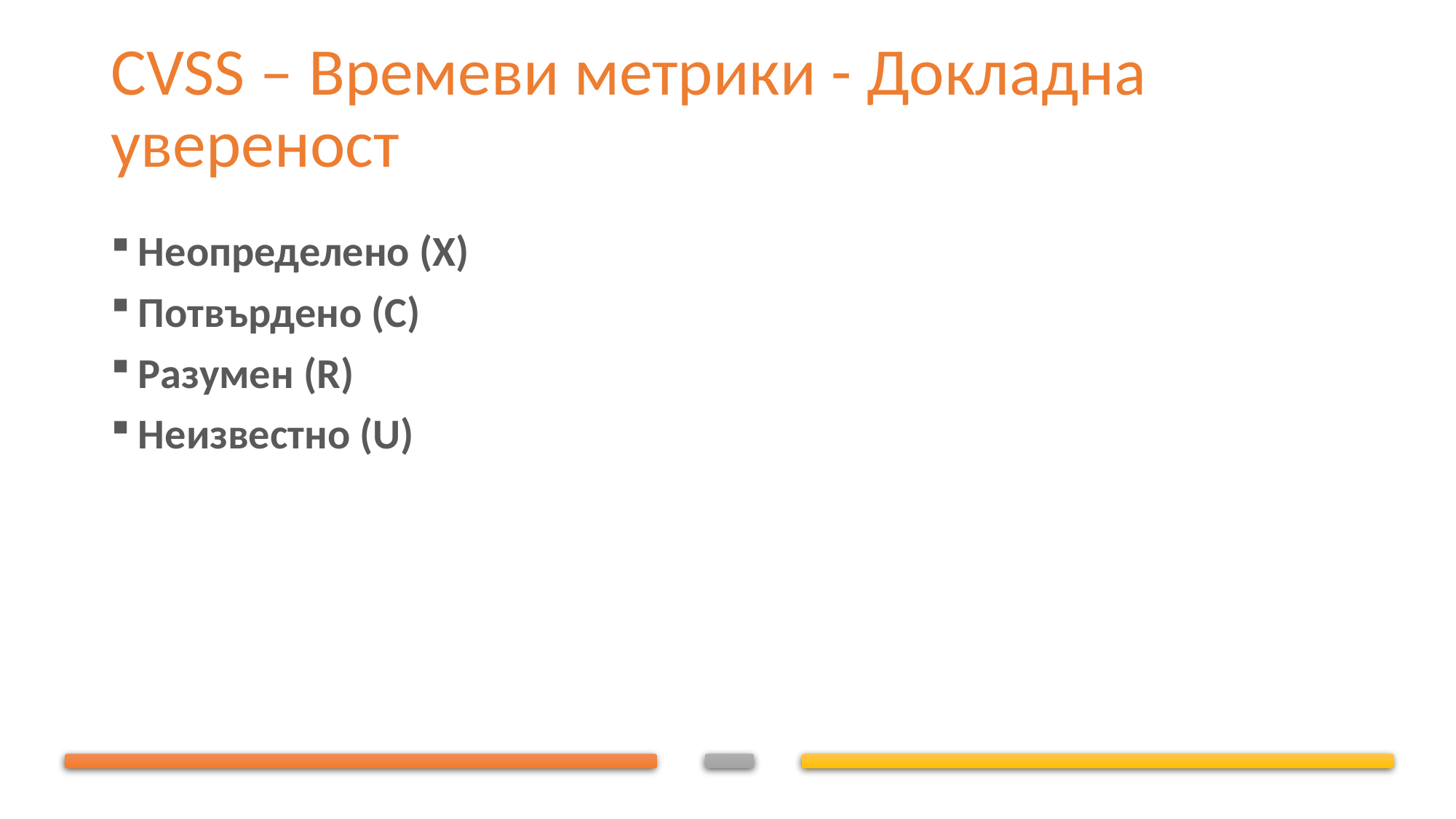

# CVSS – Времеви метрики - Докладна увереност
Неопределено (X)
Потвърдено (C)
Разумен (R)
Неизвестно (U)